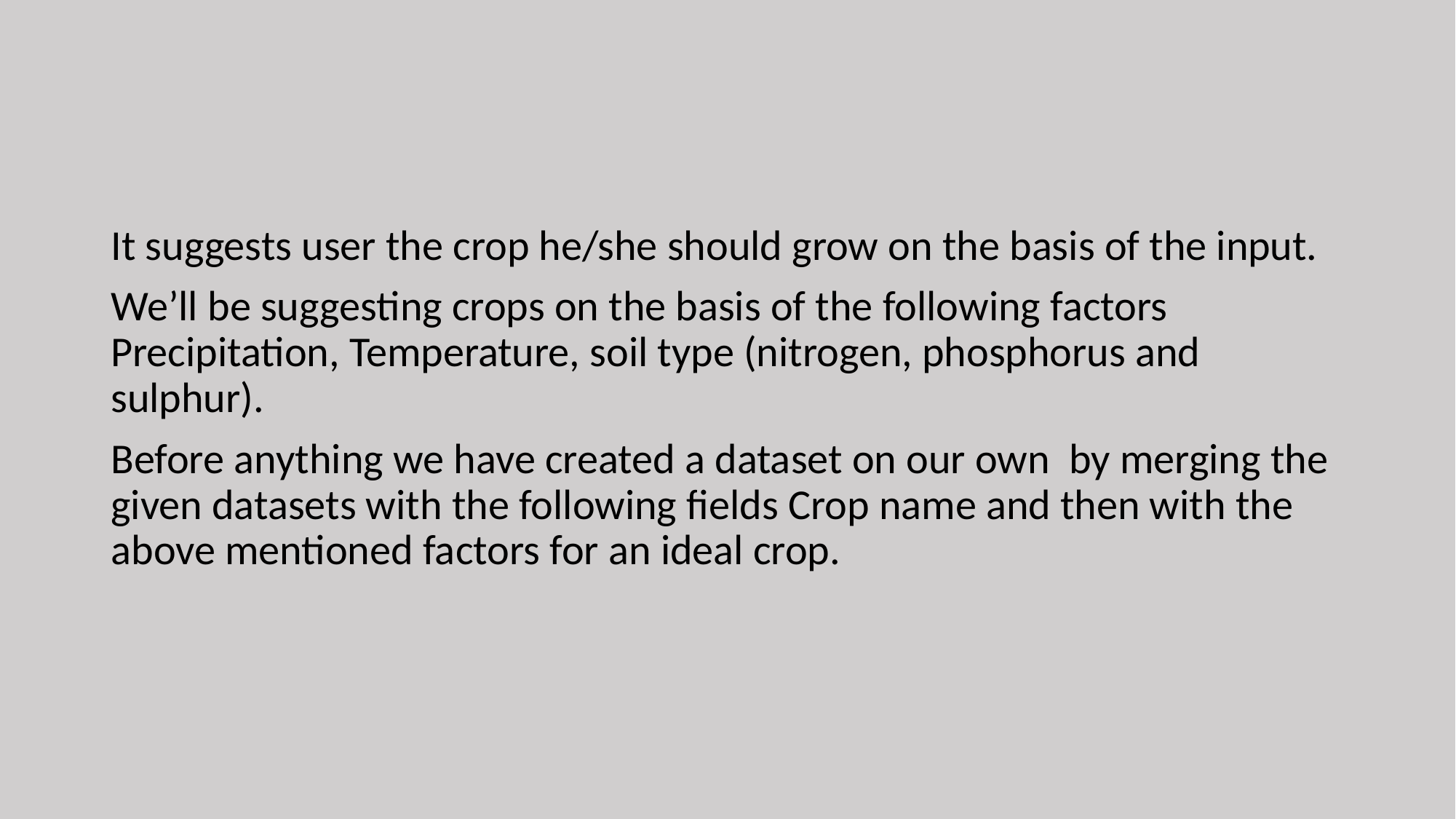

#
It suggests user the crop he/she should grow on the basis of the input.
We’ll be suggesting crops on the basis of the following factors Precipitation, Temperature, soil type (nitrogen, phosphorus and sulphur).
Before anything we have created a dataset on our own  by merging the given datasets with the following fields Crop name and then with the above mentioned factors for an ideal crop.